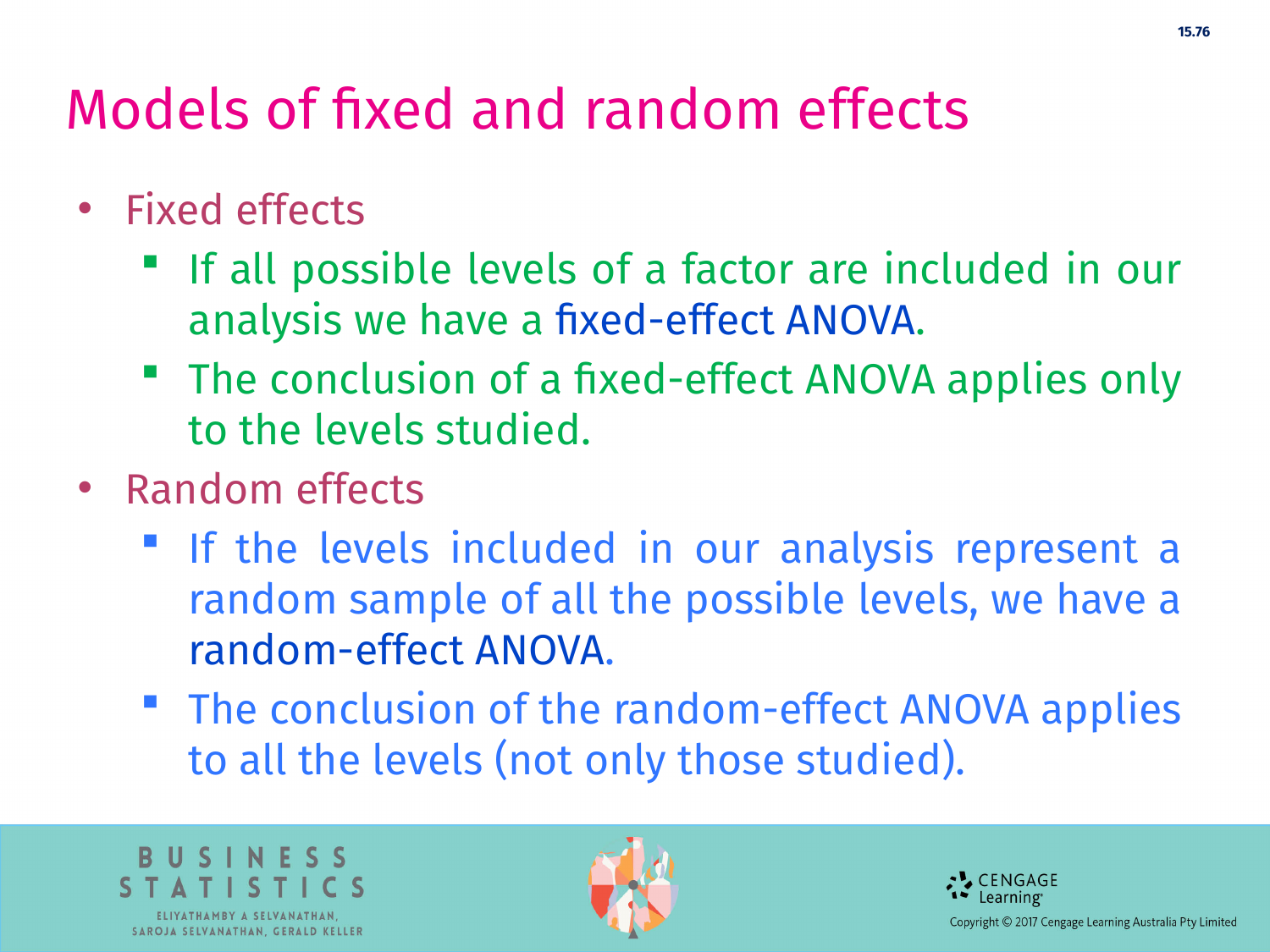

15.76
# Models of fixed and random effects
Fixed effects
If all possible levels of a factor are included in our analysis we have a fixed-effect ANOVA.
The conclusion of a fixed-effect ANOVA applies only to the levels studied.
Random effects
If the levels included in our analysis represent a random sample of all the possible levels, we have a random-effect ANOVA.
The conclusion of the random-effect ANOVA applies to all the levels (not only those studied).